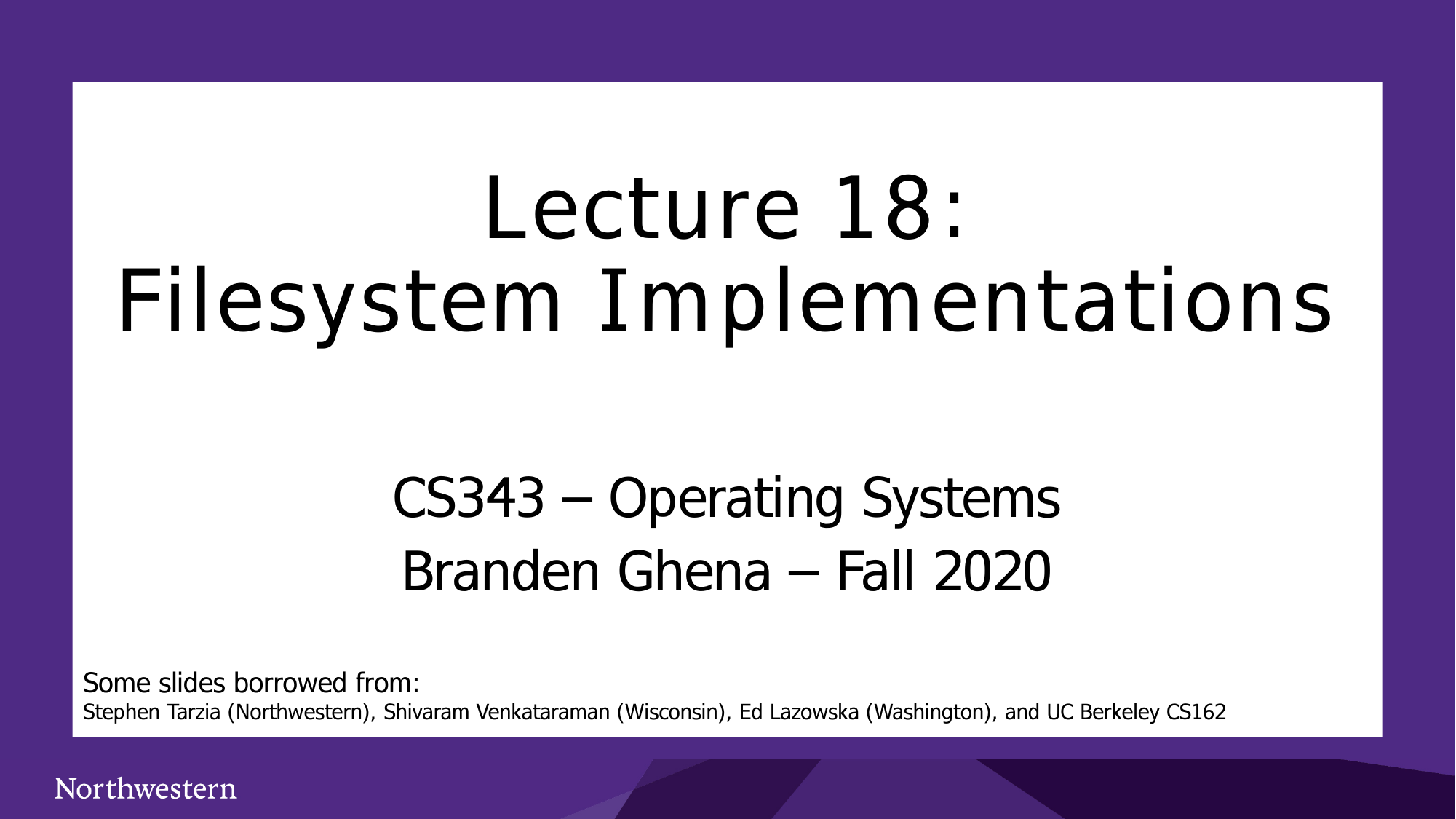

# Lecture 18: Filesystem Implementations
CS343 – Operating Systems
Branden Ghena – Fall 2020
Some slides borrowed from:
Stephen Tarzia (Northwestern), Shivaram Venkataraman (Wisconsin), Ed Lazowska (Washington), and UC Berkeley CS162